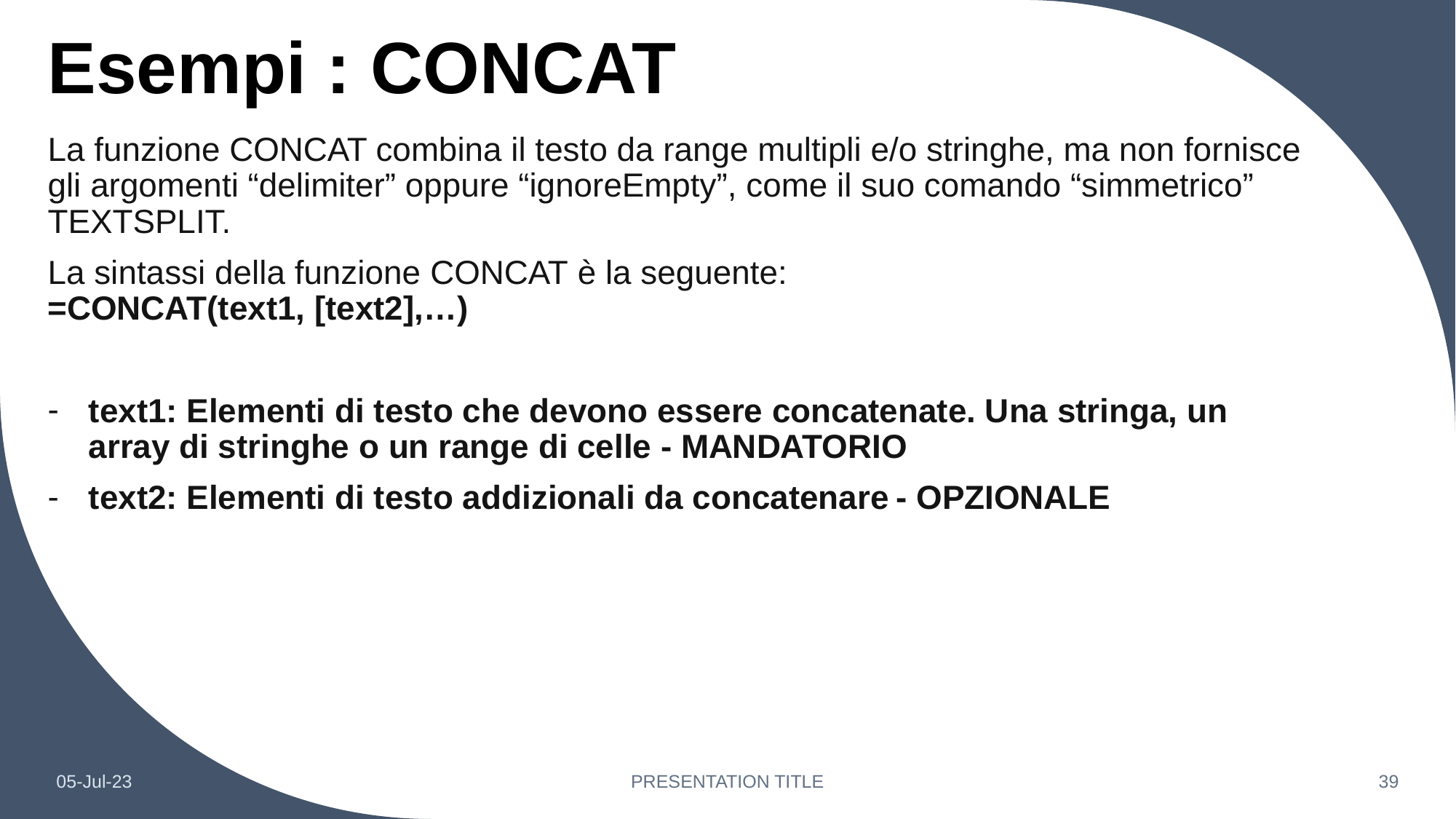

# Esempi : CONCAT
La funzione CONCAT combina il testo da range multipli e/o stringhe, ma non fornisce gli argomenti “delimiter” oppure “ignoreEmpty”, come il suo comando “simmetrico” TEXTSPLIT.
La sintassi della funzione CONCAT è la seguente:
=CONCAT(text1, [text2],…)

text1: Elementi di testo che devono essere concatenate. Una stringa, un array di stringhe o un range di celle - MANDATORIO
text2: Elementi di testo addizionali da concatenare - OPZIONALE

05-Jul-23
PRESENTATION TITLE
39